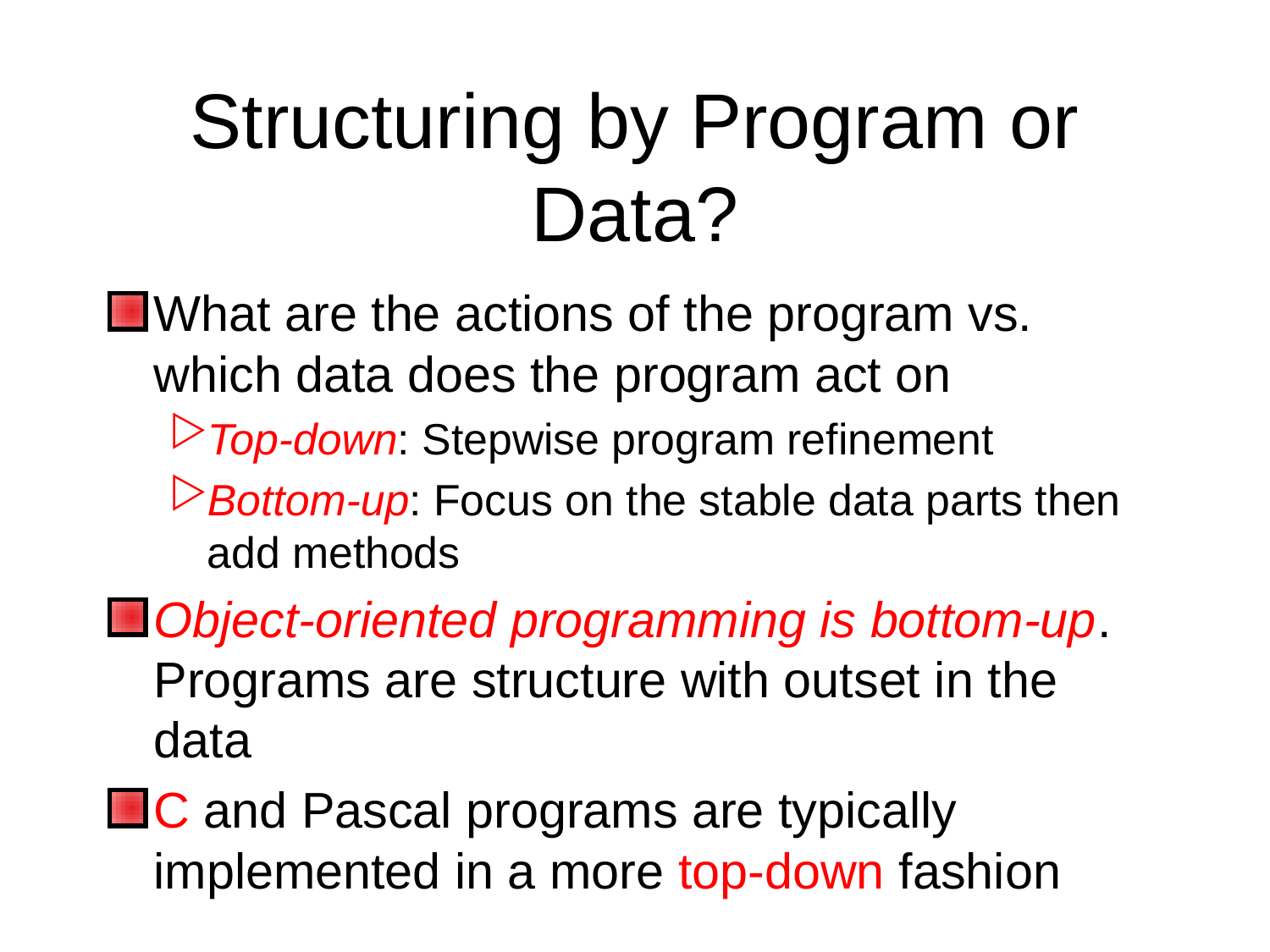

# Structuring by Program or Data?
What are the actions of the program vs. which data does the program act on
Top-down: Stepwise program refinement
Bottom-up: Focus on the stable data parts then add methods
Object-oriented programming is bottom-up. Programs are structure with outset in the data
C and Pascal programs are typically implemented in a more top-down fashion